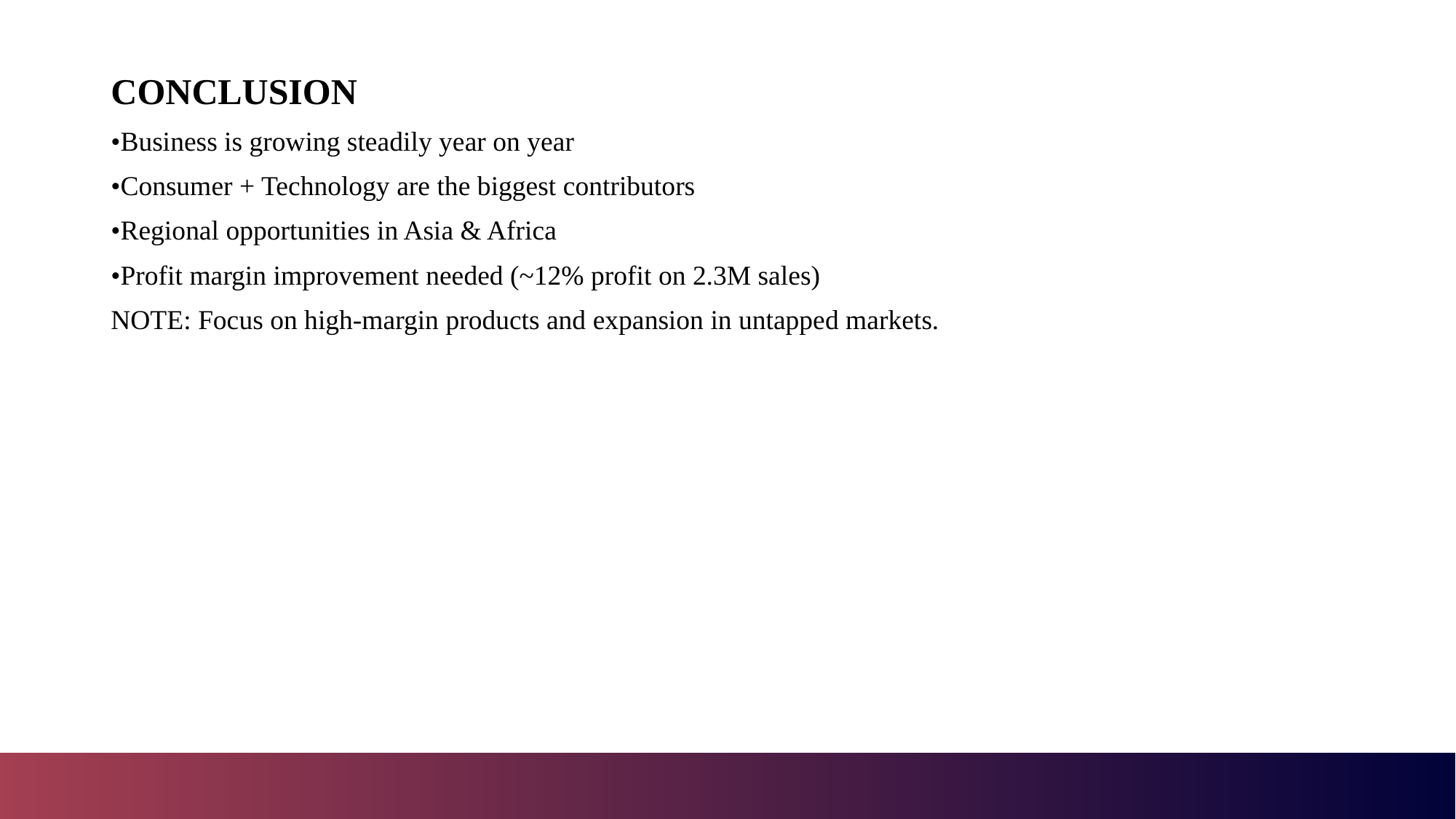

CONCLUSION
•Business is growing steadily year on year
•Consumer + Technology are the biggest contributors
•Regional opportunities in Asia & Africa
•Profit margin improvement needed (~12% profit on 2.3M sales)
NOTE: Focus on high-margin products and expansion in untapped markets.